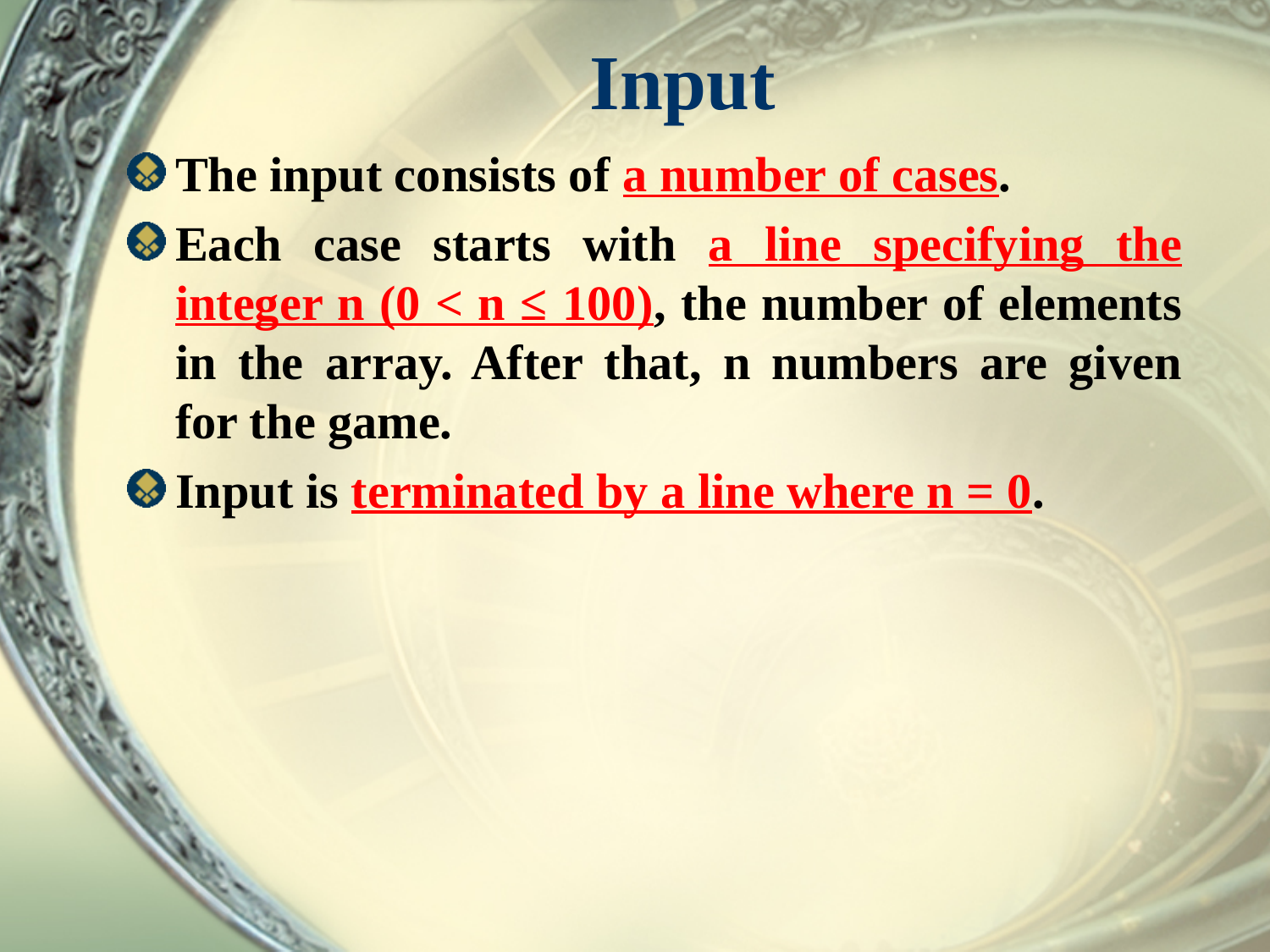

# Input
The input consists of a number of cases.
Each case starts with a line specifying the integer n (0 < n ≤ 100), the number of elements in the array. After that, n numbers are given for the game.
Input is terminated by a line where n = 0.